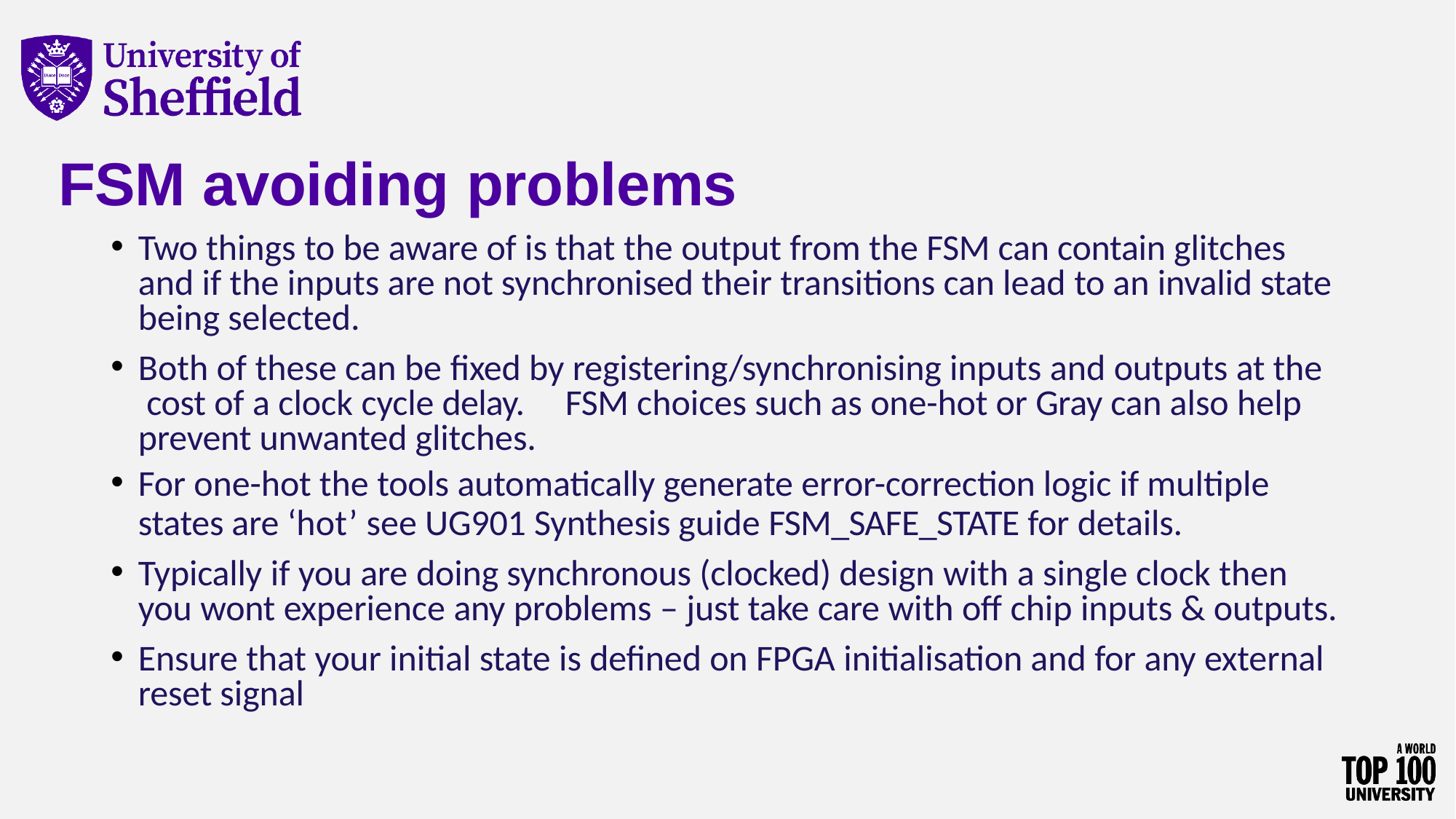

# FSM avoiding problems
Two things to be aware of is that the output from the FSM can contain glitches  and if the inputs are not synchronised their transitions can lead to an invalid state  being selected.
Both of these can be fixed by registering/synchronising inputs and outputs at the  cost of a clock cycle delay.	FSM choices such as one-hot or Gray can also help  prevent unwanted glitches.
For one-hot the tools automatically generate error-correction logic if multiple
states are ‘hot’ see UG901 Synthesis guide FSM_SAFE_STATE for details.
Typically if you are doing synchronous (clocked) design with a single clock then  you wont experience any problems – just take care with off chip inputs & outputs.
Ensure that your initial state is defined on FPGA initialisation and for any external  reset signal